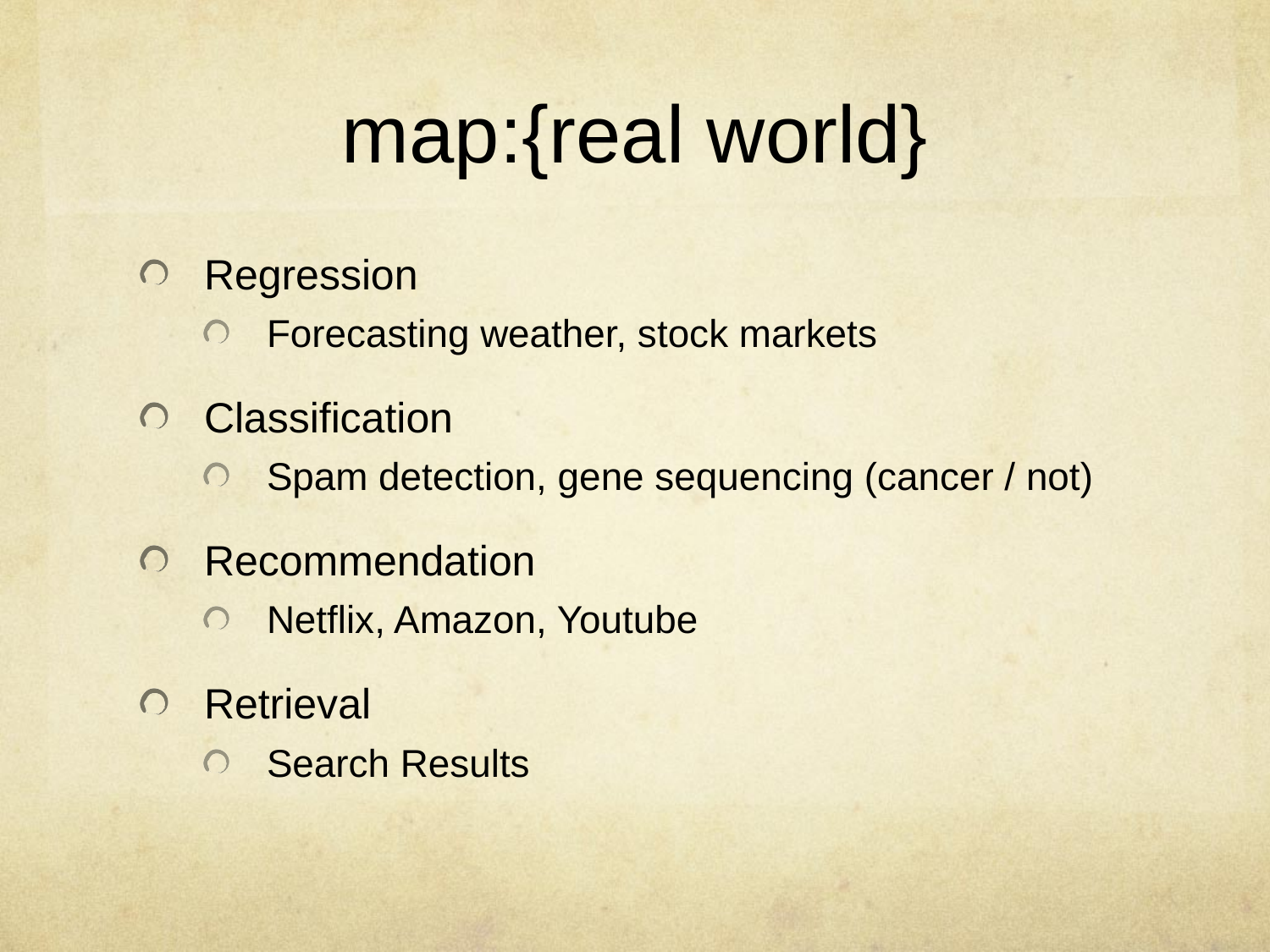

# map:{real world}
Regression
Forecasting weather, stock markets
Classification
Spam detection, gene sequencing (cancer / not)
Recommendation
Netflix, Amazon, Youtube
Retrieval
Search Results